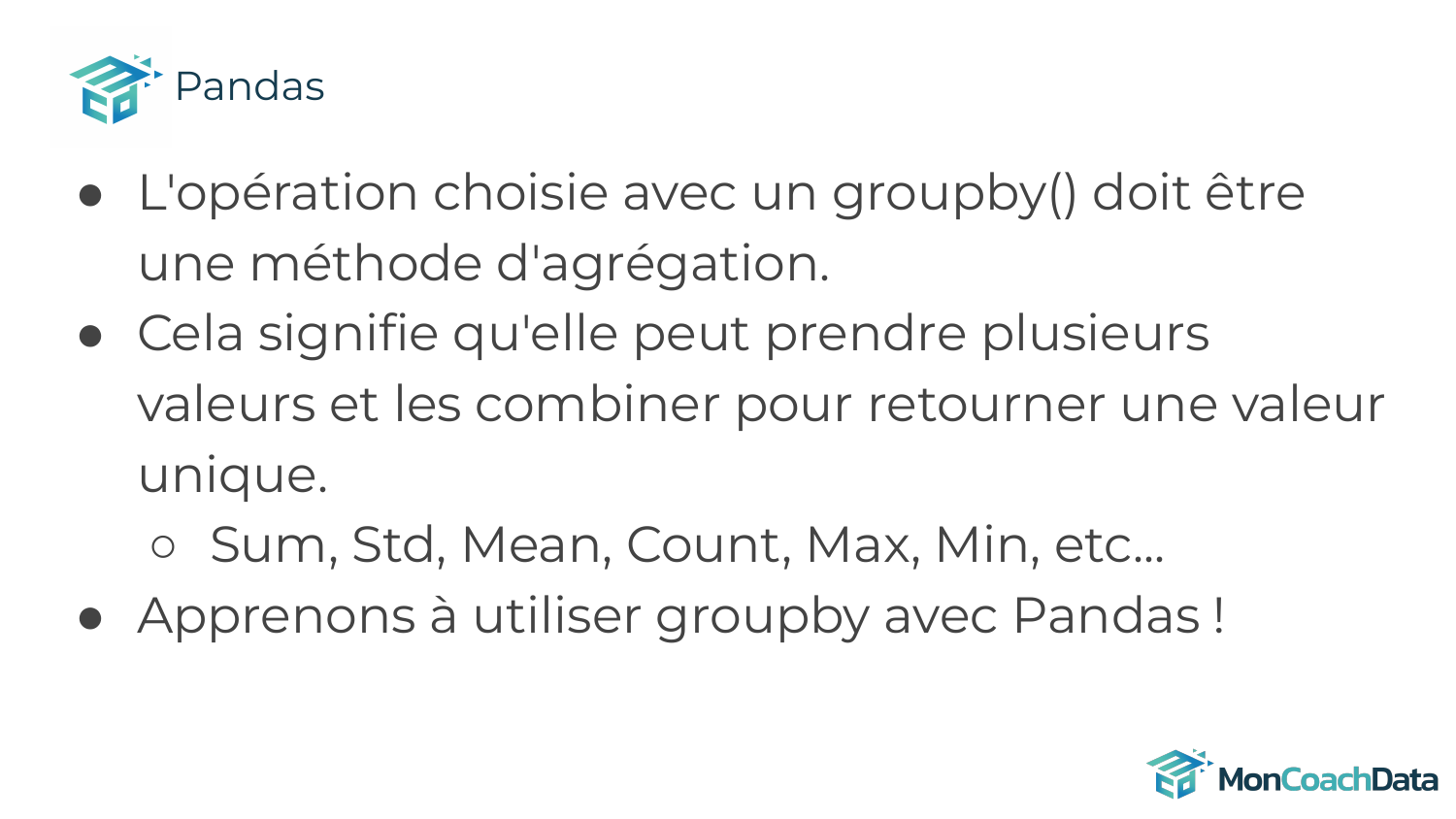

# Pandas
L'opération choisie avec un groupby() doit être une méthode d'agrégation.
Cela signifie qu'elle peut prendre plusieurs valeurs et les combiner pour retourner une valeur unique.
Sum, Std, Mean, Count, Max, Min, etc...
Apprenons à utiliser groupby avec Pandas !